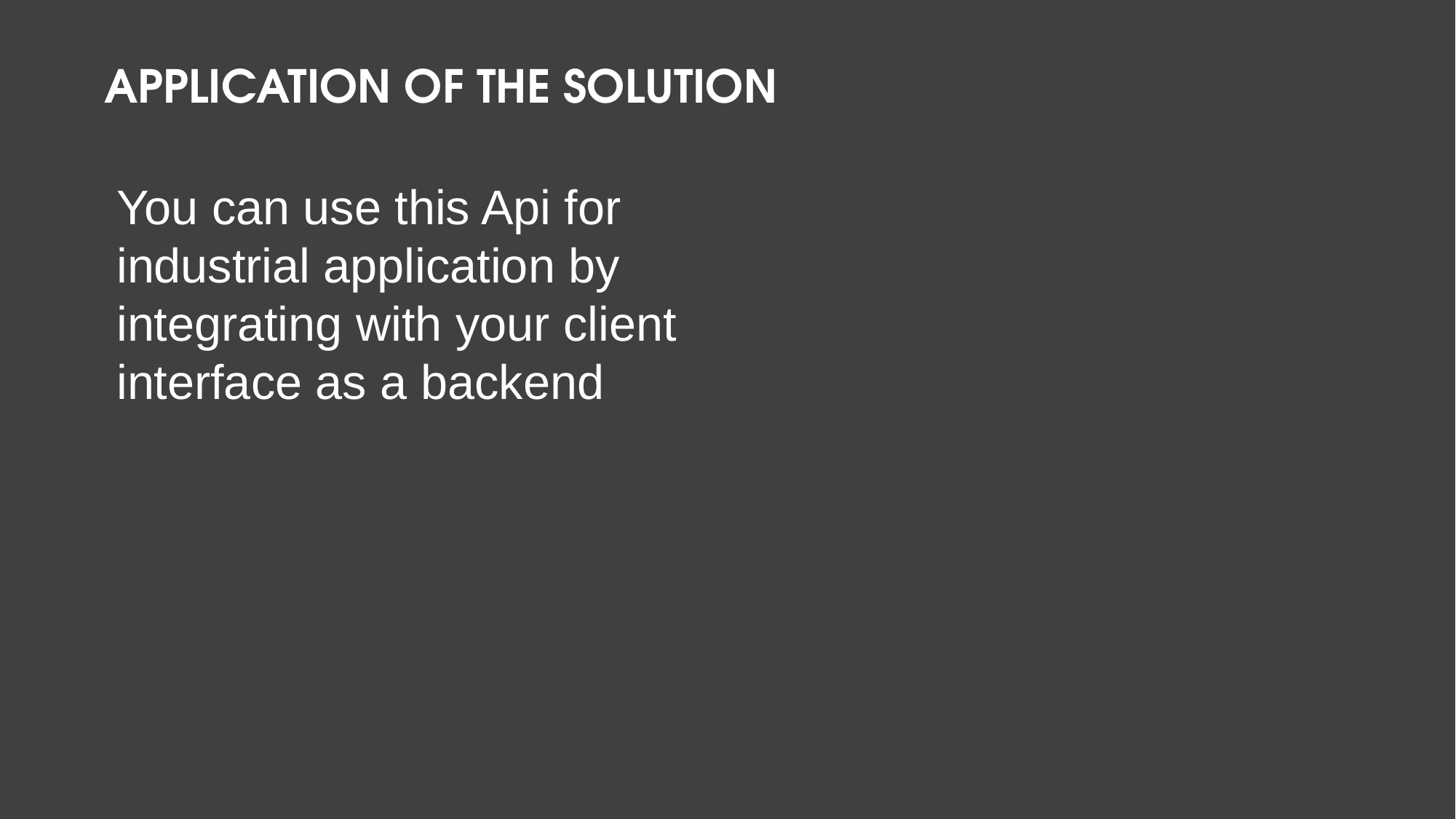

# Application of the solution
You can use this Api for industrial application by integrating with your client interface as a backend